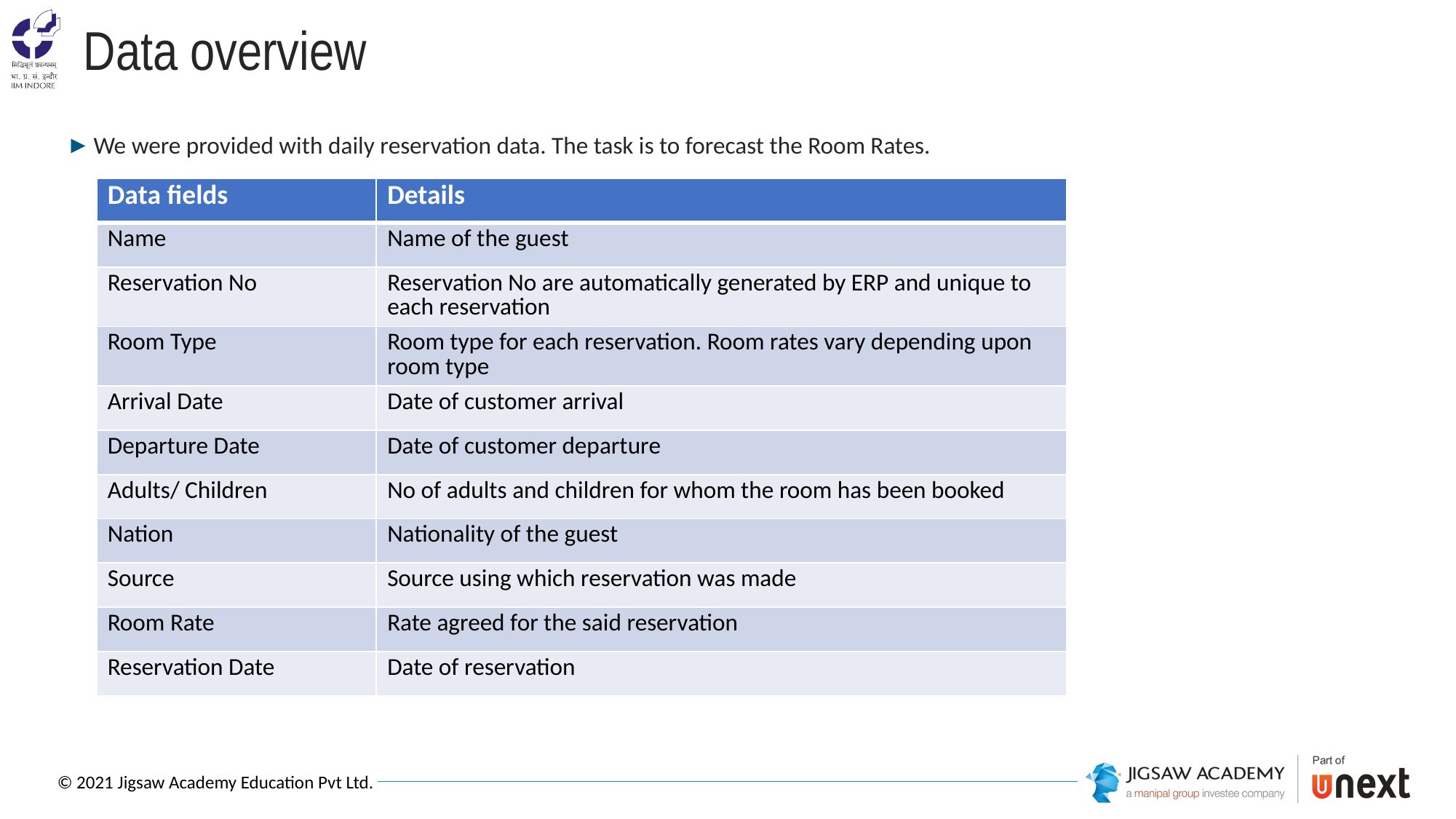

# Data overview
We were provided with daily reservation data. The task is to forecast the Room Rates.
| Data fields | Details |
| --- | --- |
| Name | Name of the guest |
| Reservation No | Reservation No are automatically generated by ERP and unique to each reservation |
| Room Type | Room type for each reservation. Room rates vary depending upon room type |
| Arrival Date | Date of customer arrival |
| Departure Date | Date of customer departure |
| Adults/ Children | No of adults and children for whom the room has been booked |
| Nation | Nationality of the guest |
| Source | Source using which reservation was made |
| Room Rate | Rate agreed for the said reservation |
| Reservation Date | Date of reservation |